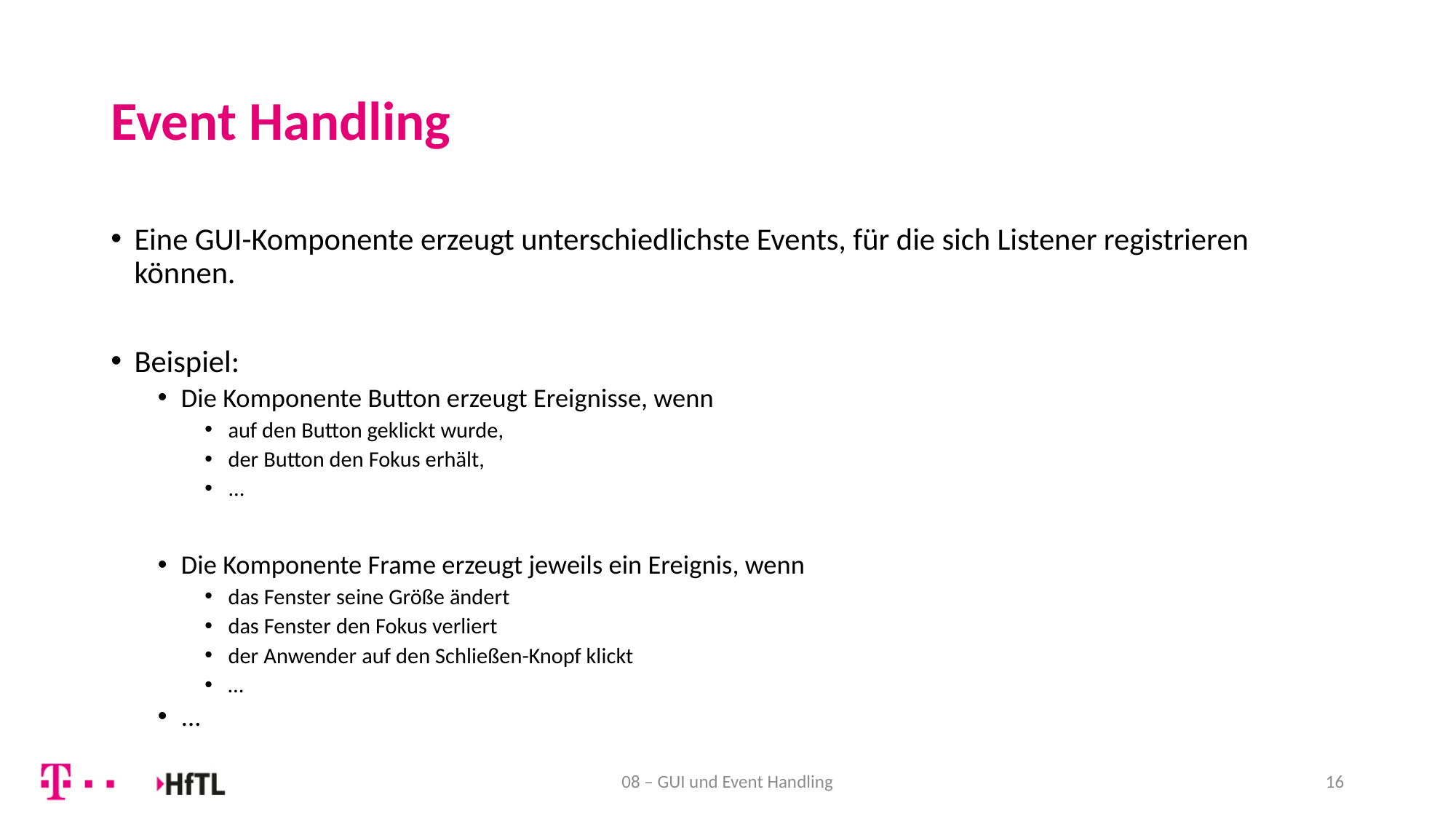

# Event Handling
Eine GUI-Komponente erzeugt unterschiedlichste Events, für die sich Listener registrieren können.

Beispiel:
Die Komponente Button erzeugt Ereignisse, wenn
auf den Button geklickt wurde,
der Button den Fokus erhält,
...

Die Komponente Frame erzeugt jeweils ein Ereignis, wenn
das Fenster seine Größe ändert
das Fenster den Fokus verliert
der Anwender auf den Schließen-Knopf klickt
…
...
08 – GUI und Event Handling
16